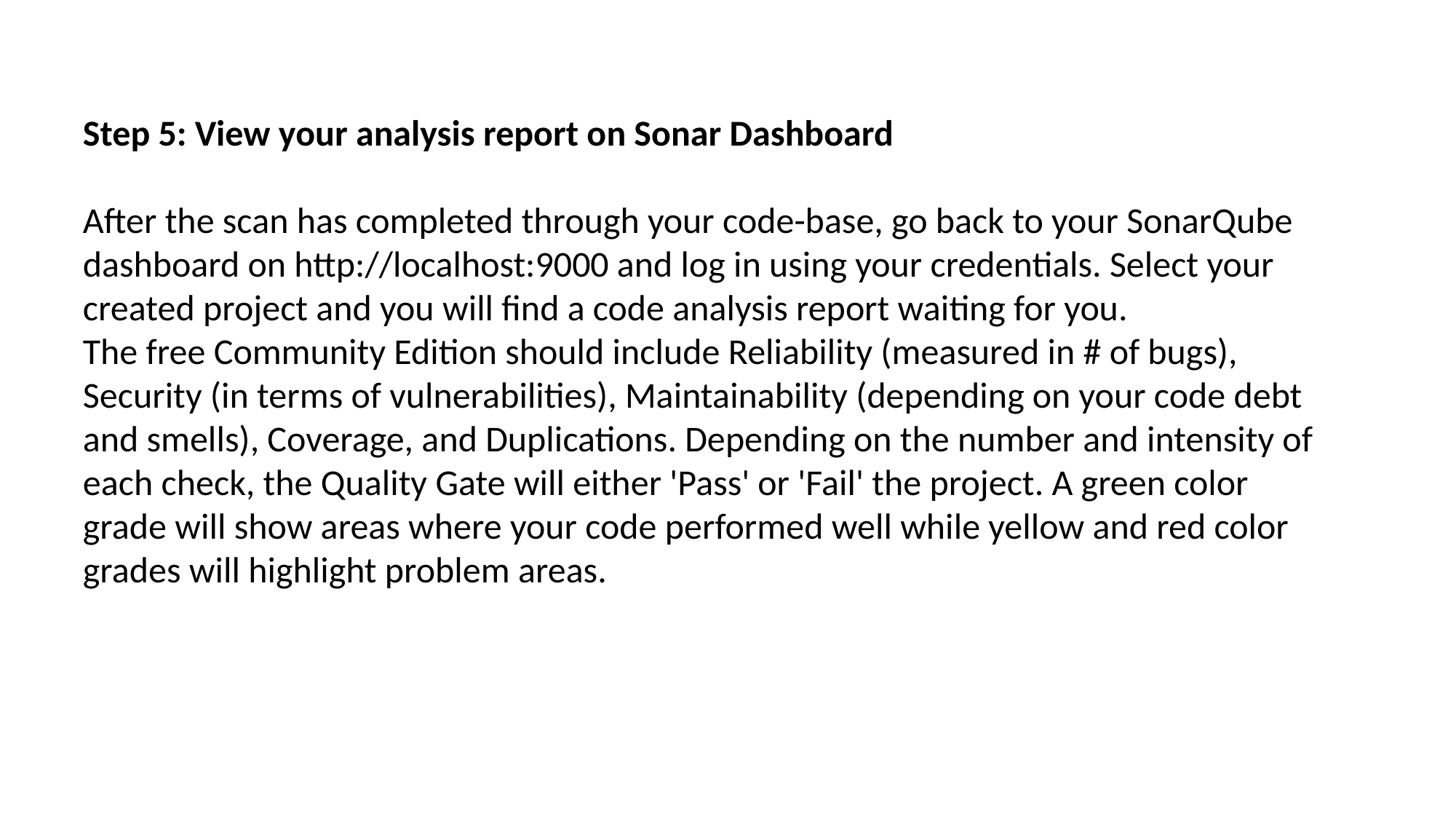

Step 5: View your analysis report on Sonar Dashboard

After the scan has completed through your code-base, go back to your SonarQube dashboard on http://localhost:9000 and log in using your credentials. Select your created project and you will find a code analysis report waiting for you.
The free Community Edition should include Reliability (measured in # of bugs), Security (in terms of vulnerabilities), Maintainability (depending on your code debt and smells), Coverage, and Duplications. Depending on the number and intensity of each check, the Quality Gate will either 'Pass' or 'Fail' the project. A green color grade will show areas where your code performed well while yellow and red color grades will highlight problem areas.